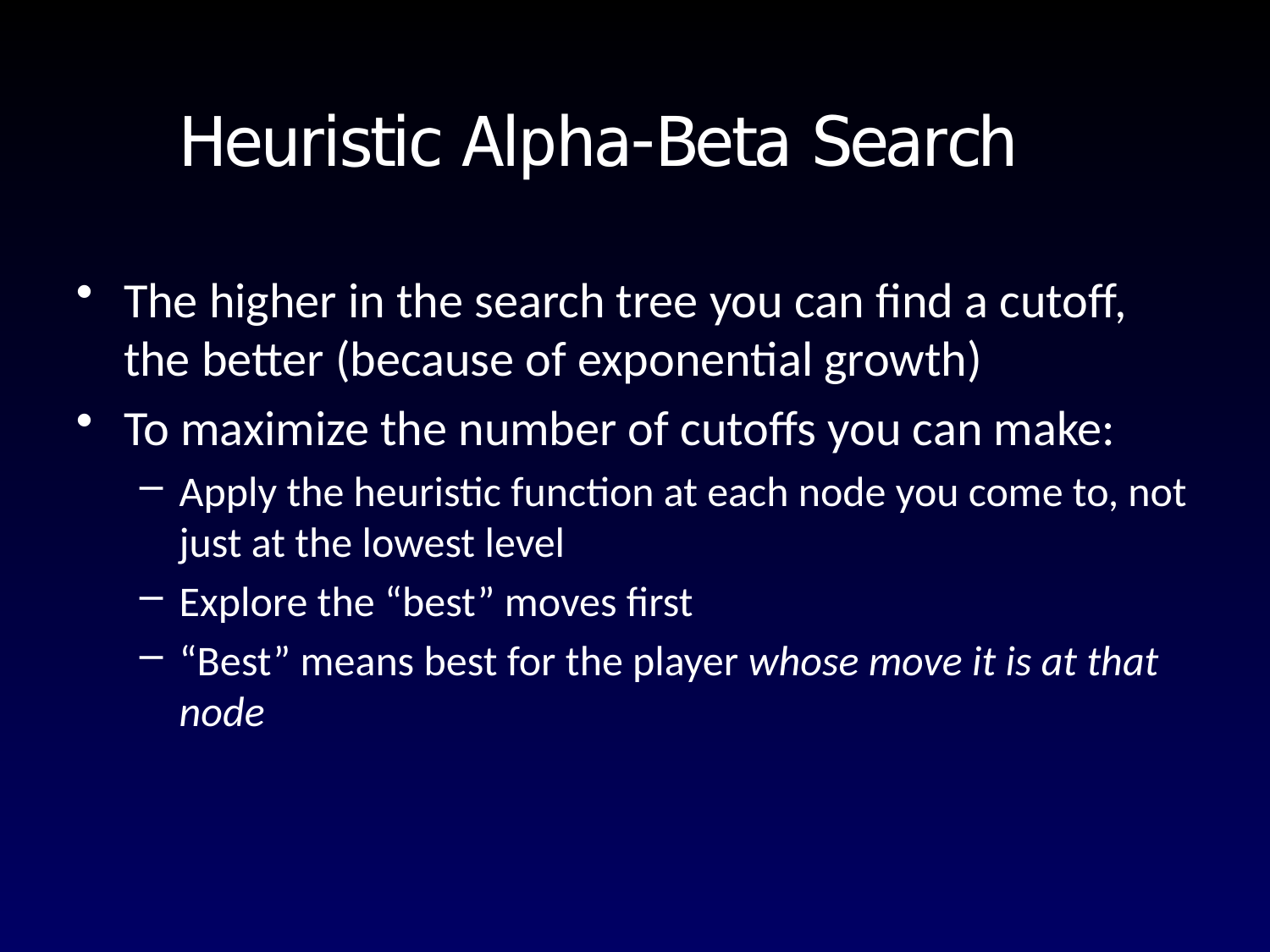

Heuristic Alpha-Beta Search
The higher in the search tree you can find a cutoff, the better (because of exponential growth)
To maximize the number of cutoffs you can make:
Apply the heuristic function at each node you come to, not just at the lowest level
Explore the “best” moves first
“Best” means best for the player whose move it is at that node